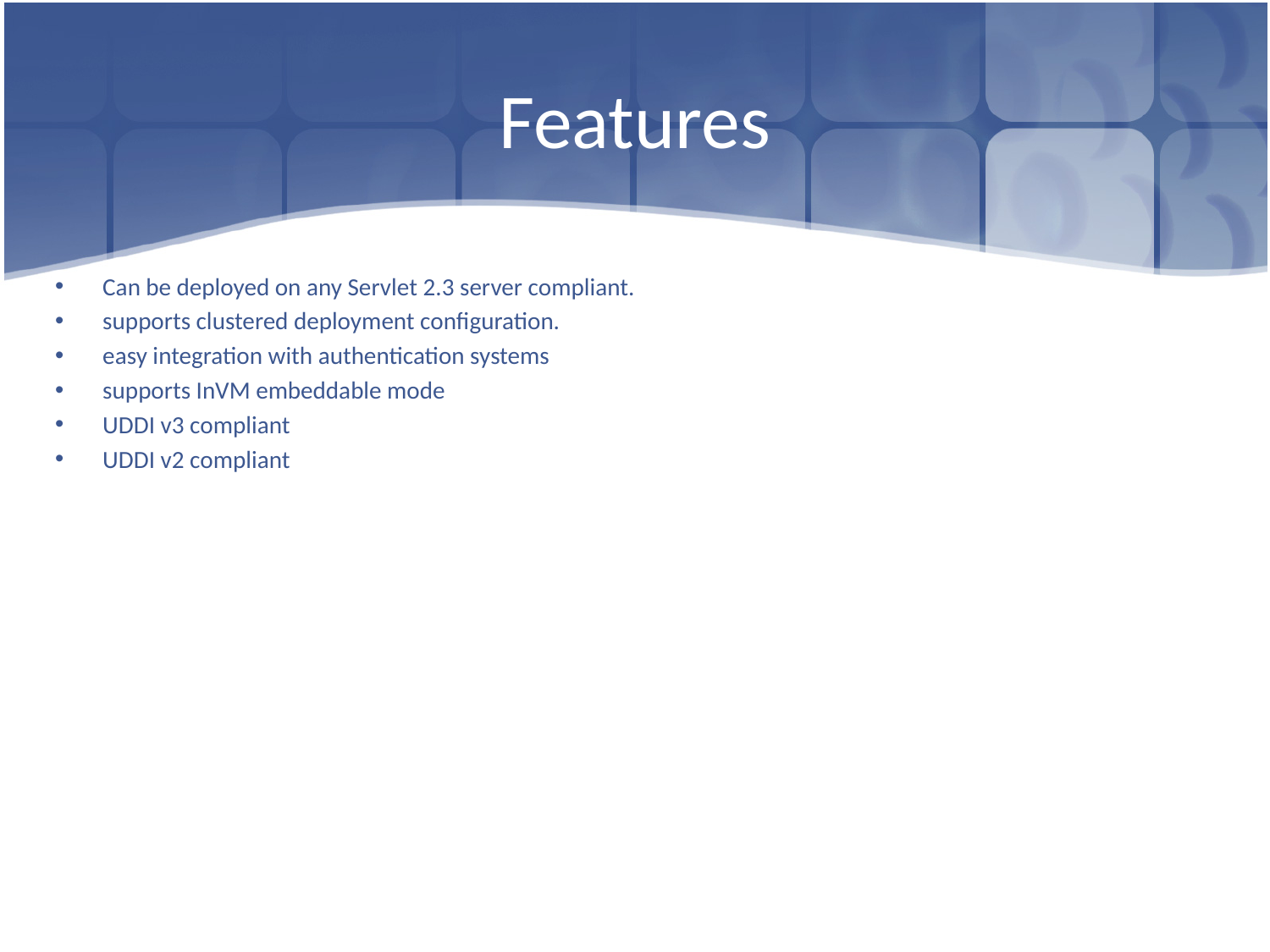

# Features
Can be deployed on any Servlet 2.3 server compliant.
supports clustered deployment configuration.
easy integration with authentication systems
supports InVM embeddable mode
UDDI v3 compliant
UDDI v2 compliant